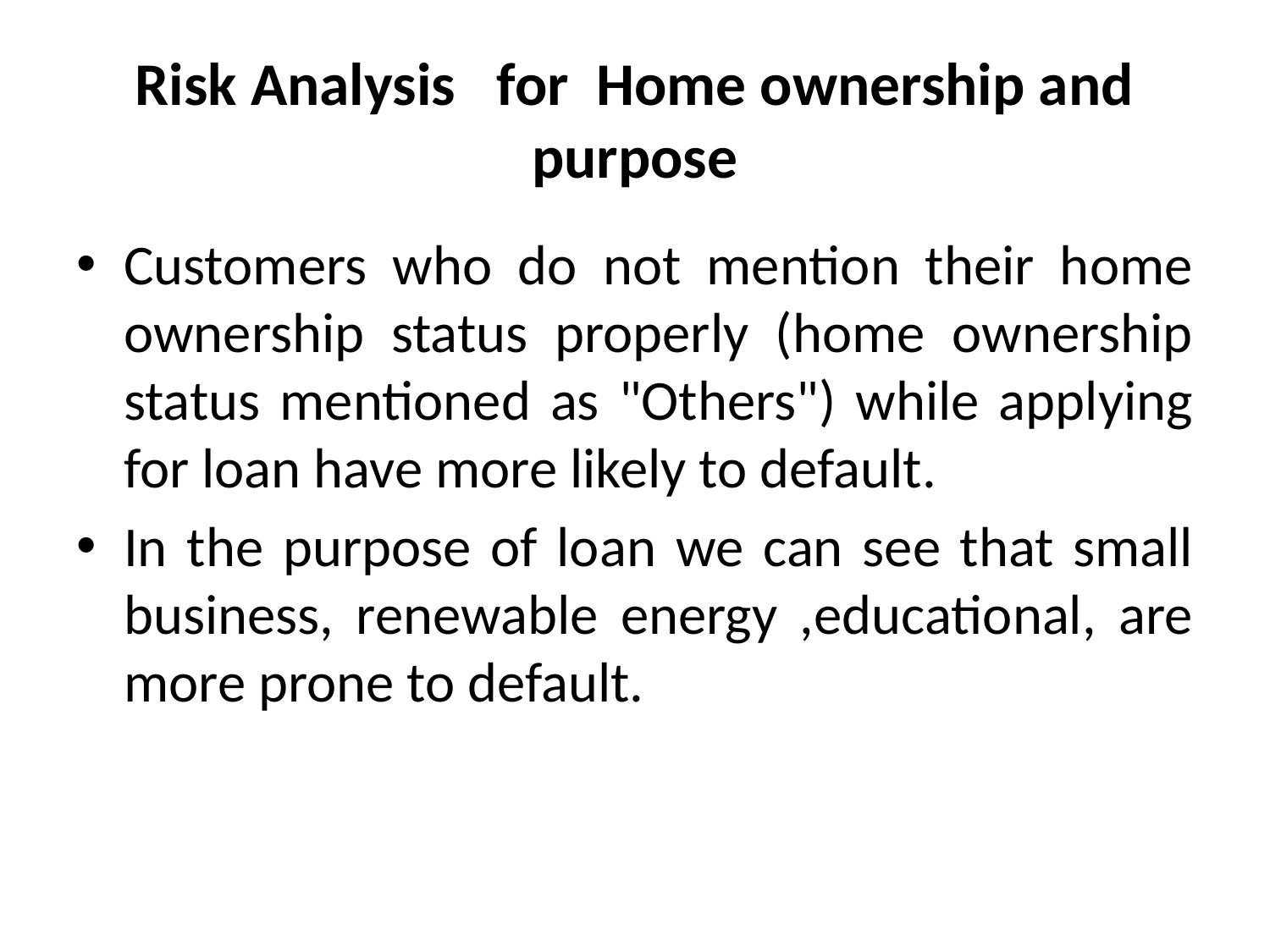

# Risk Analysis   for  Home ownership and purpose
Customers who do not mention their home ownership status properly (home ownership status mentioned as "Others") while applying for loan have more likely to default.
In the purpose of loan we can see that small business, renewable energy ,educational, are more prone to default.